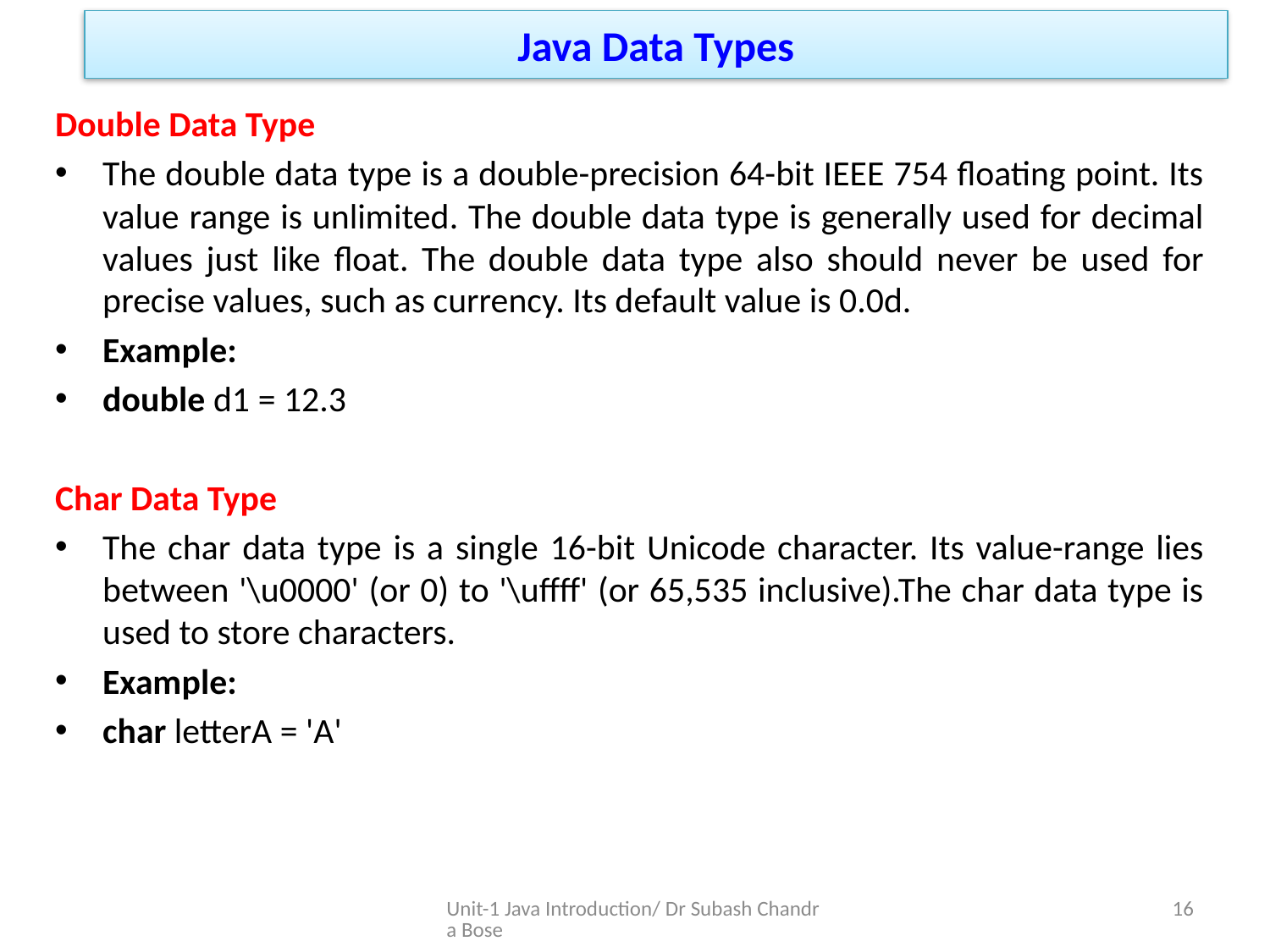

# Java Data Types
Double Data Type
The double data type is a double-precision 64-bit IEEE 754 floating point. Its value range is unlimited. The double data type is generally used for decimal values just like float. The double data type also should never be used for precise values, such as currency. Its default value is 0.0d.
Example:
double d1 = 12.3

Char Data Type
The char data type is a single 16-bit Unicode character. Its value-range lies between '\u0000' (or 0) to '\uffff' (or 65,535 inclusive).The char data type is used to store characters.
Example:
char letterA = 'A'
Unit-1 Java Introduction/ Dr Subash Chandra Bose
16